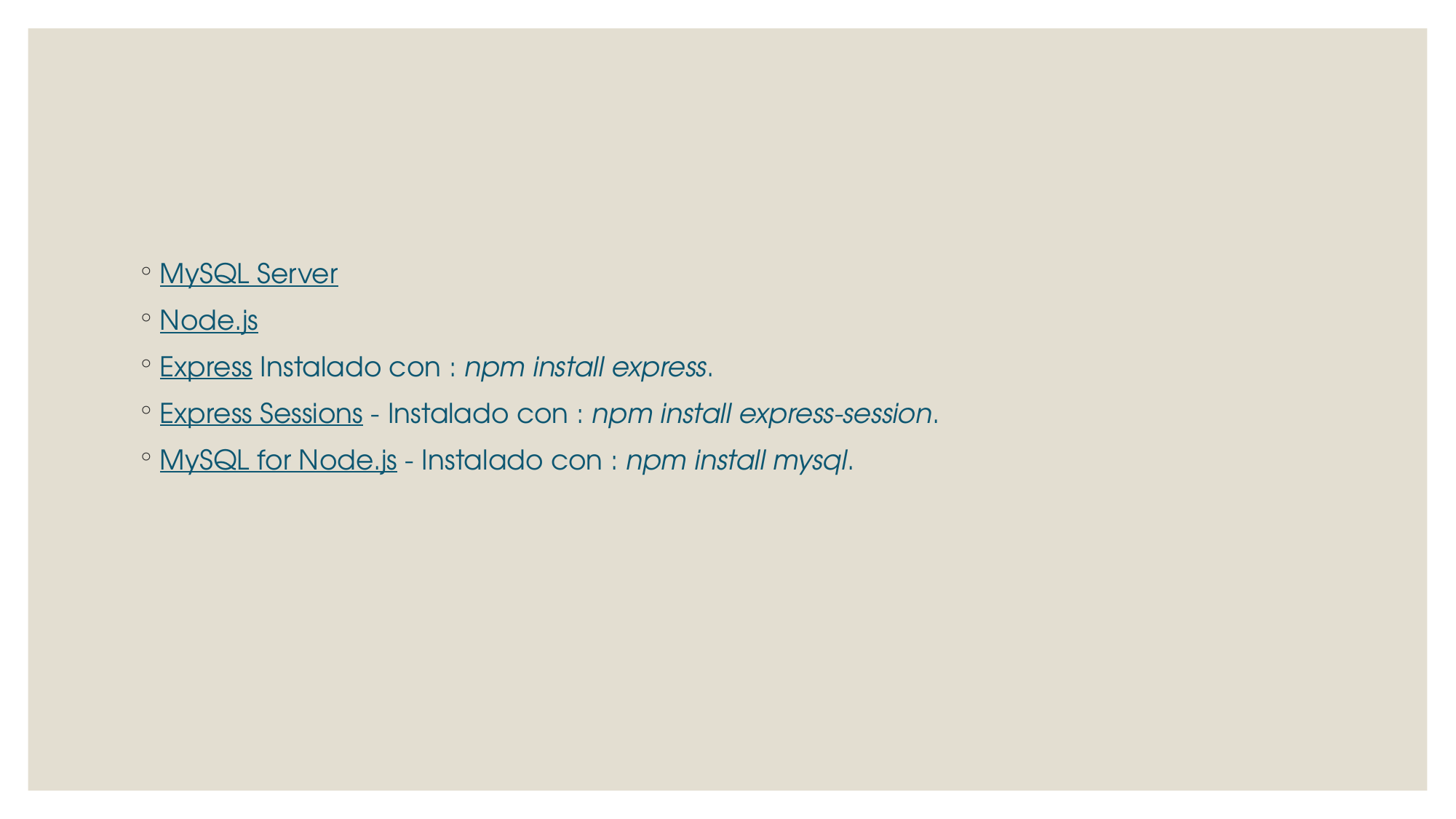

#
MySQL Server
Node.js
Express Instalado con : npm install express.
Express Sessions - Instalado con : npm install express-session.
MySQL for Node.js - Instalado con : npm install mysql.